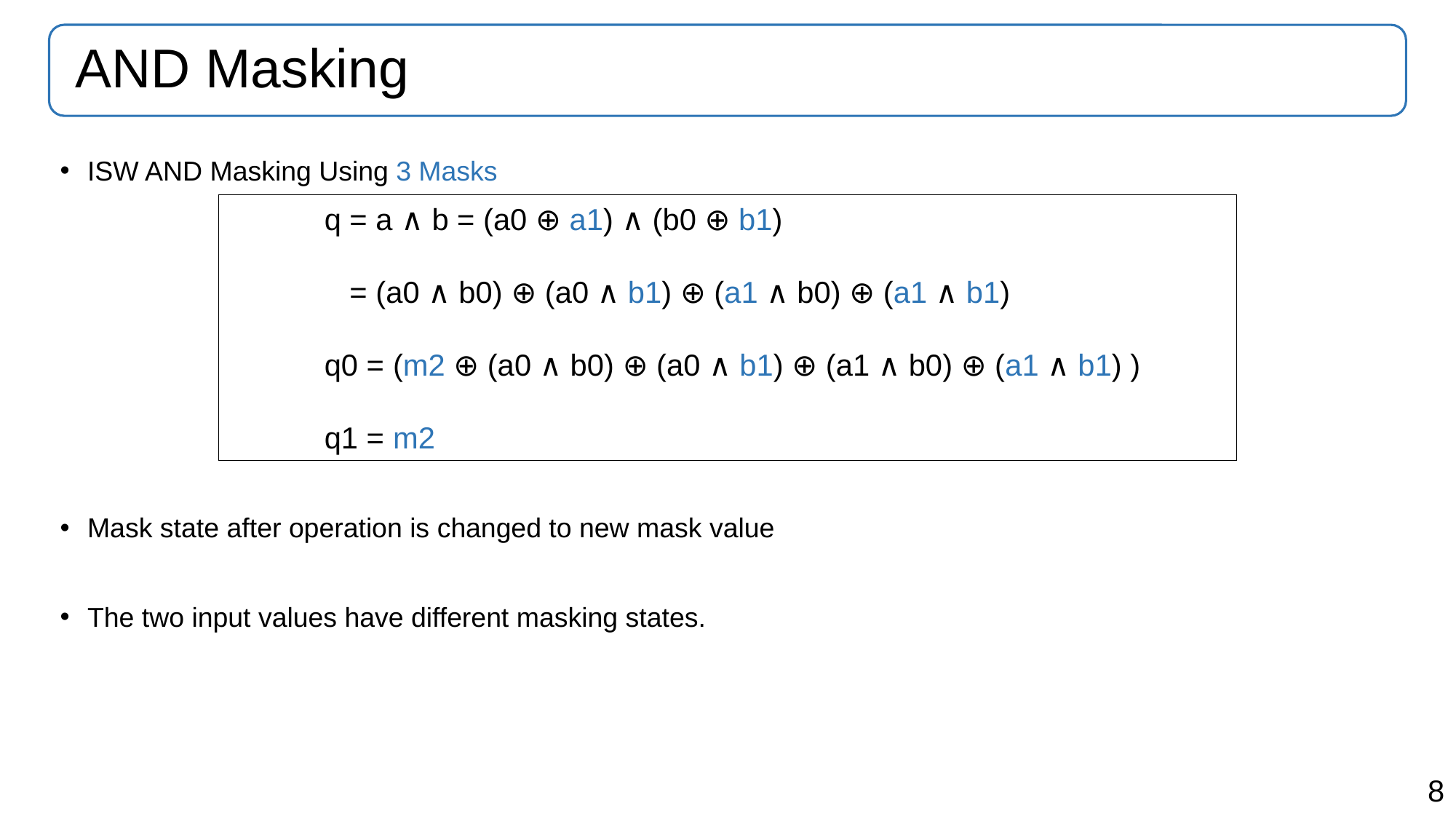

# AND Masking
ISW AND Masking Using 3 Masks

Mask state after operation is changed to new mask value

The two input values have different masking states.

q = a ∧ b = (a0 ⊕ a1) ∧ (b0 ⊕ b1)
   = (a0 ∧ b0) ⊕ (a0 ∧ b1) ⊕ (a1 ∧ b0) ⊕ (a1 ∧ b1)

q0 = (m2 ⊕ (a0 ∧ b0) ⊕ (a0 ∧ b1) ⊕ (a1 ∧ b0) ⊕ (a1 ∧ b1) )

q1 = m2